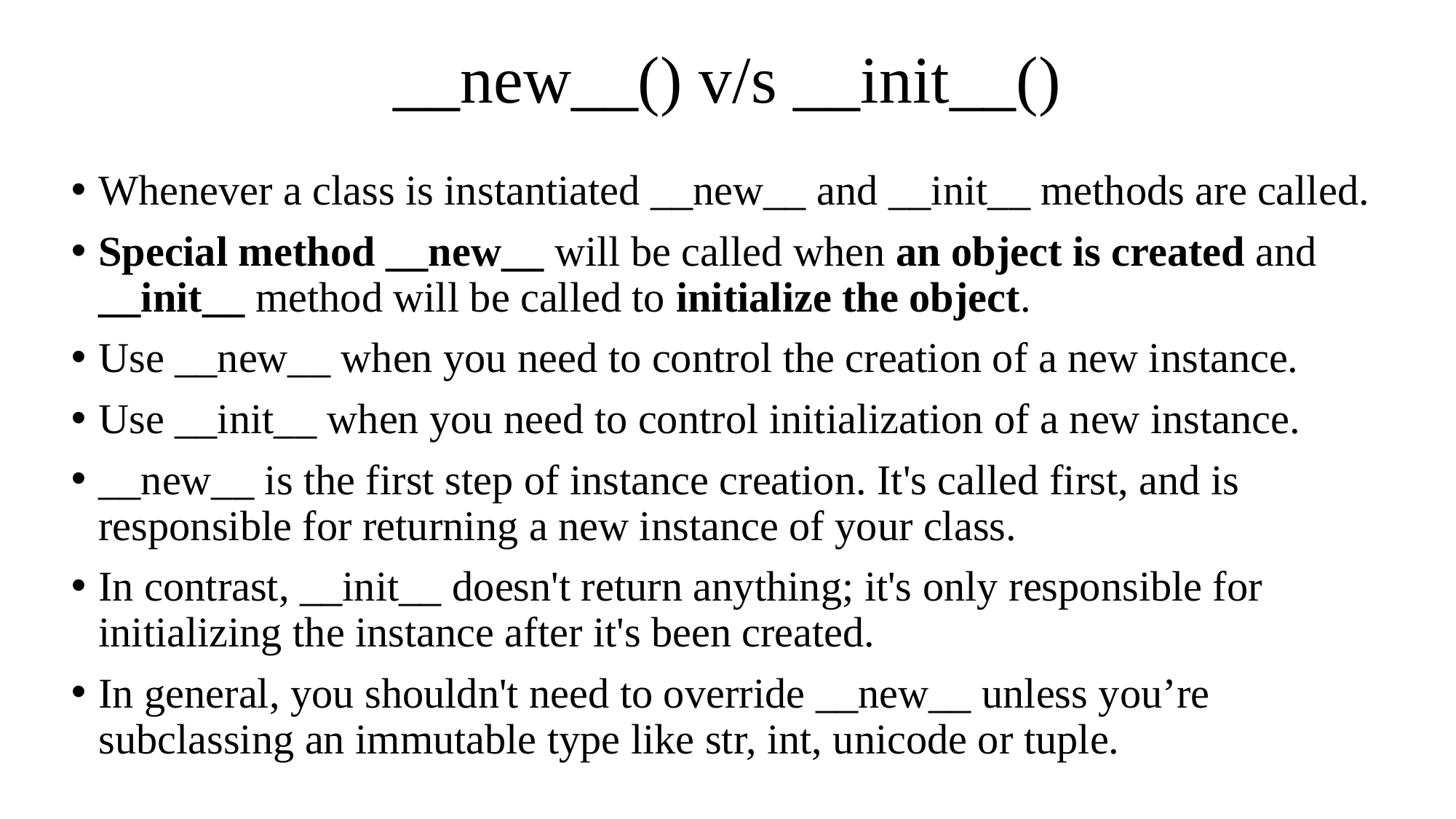

# __new__() v/s __init__()
Whenever a class is instantiated __new__ and __init__ methods are called.
Special method __new__ will be called when an object is created and __init__ method will be called to initialize the object.
Use __new__ when you need to control the creation of a new instance.
Use __init__ when you need to control initialization of a new instance.
__new__ is the first step of instance creation. It's called first, and is responsible for returning a new instance of your class.
In contrast, __init__ doesn't return anything; it's only responsible for initializing the instance after it's been created.
In general, you shouldn't need to override __new__ unless you’re subclassing an immutable type like str, int, unicode or tuple.